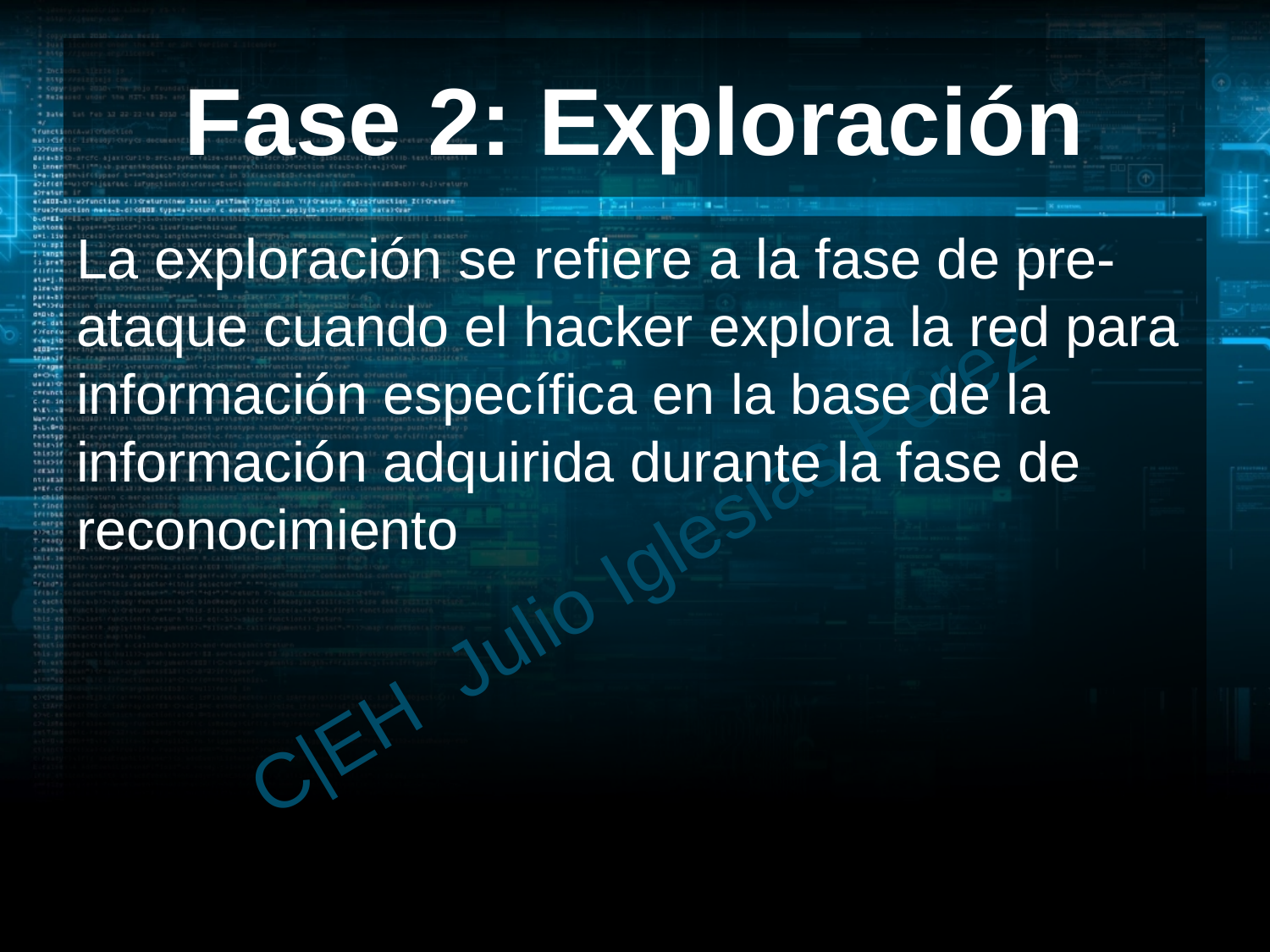

# Fase 2: Exploración
La exploración se refiere a la fase de pre-ataque cuando el hacker explora la red para información específica en la base de la información adquirida durante la fase de reconocimiento

C|EH  Julio Iglesias Pérez